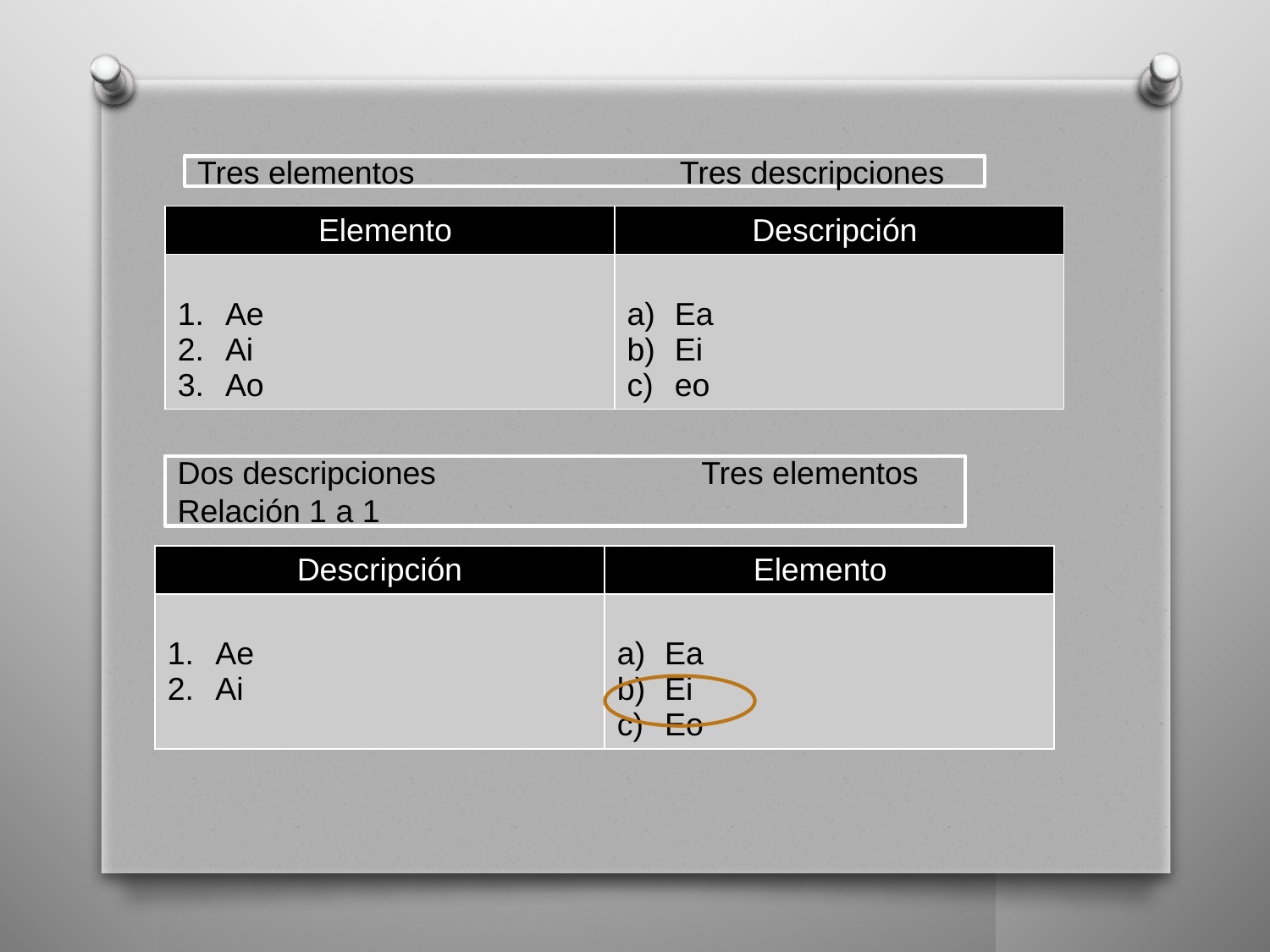

Tres elementos                              Tres descripciones
| Elemento | Descripción |
| --- | --- |
| Ae Ai Ao | Ea Ei eo |
Dos descripciones                              Tres elementos
Relación 1 a 1
| Descripción | Elemento |
| --- | --- |
| Ae Ai | Ea Ei Eo |